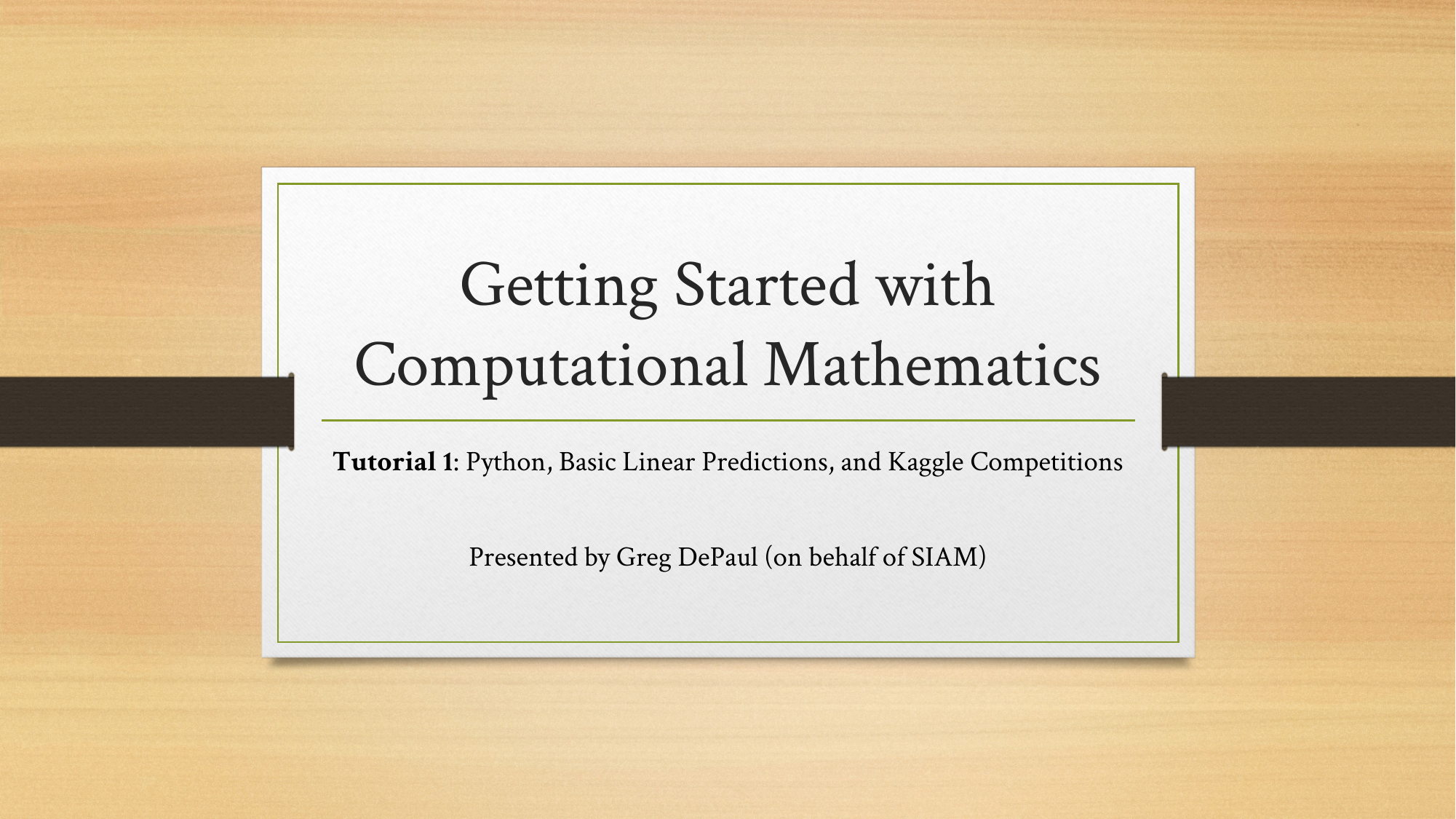

# Getting Started with Computational Mathematics
Tutorial 1: Python, Basic Linear Predictions, and Kaggle Competitions

Presented by Greg DePaul (on behalf of SIAM)